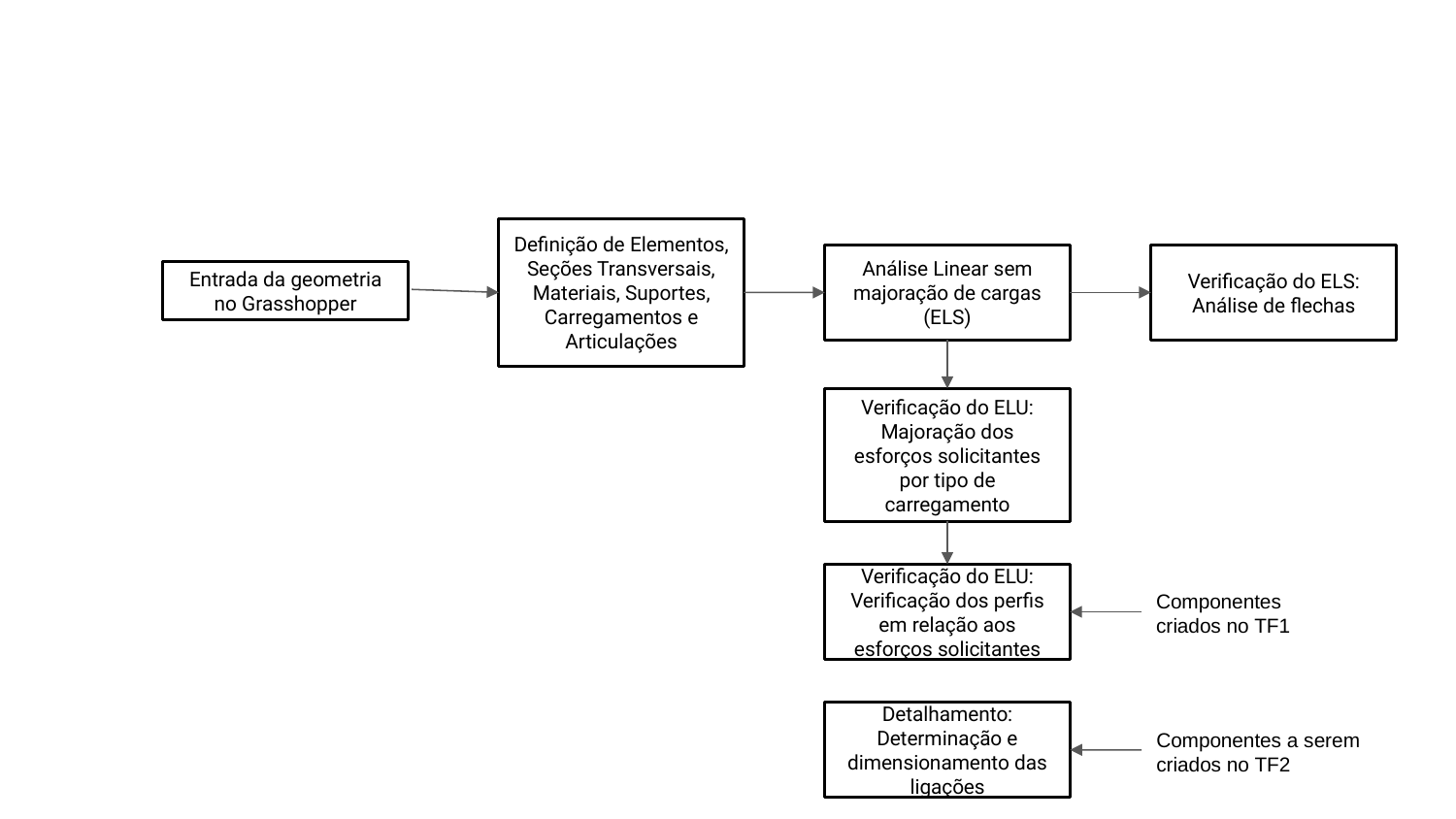

Definição de Elementos, Seções Transversais, Materiais, Suportes, Carregamentos e Articulações
Análise Linear sem majoração de cargas (ELS)
Verificação do ELS: Análise de flechas
Entrada da geometria no Grasshopper
Verificação do ELU: Majoração dos esforços solicitantes por tipo de carregamento
Verificação do ELU: Verificação dos perfis em relação aos esforços solicitantes
Componentes criados no TF1
Detalhamento: Determinação e dimensionamento das ligações
Componentes a serem criados no TF2